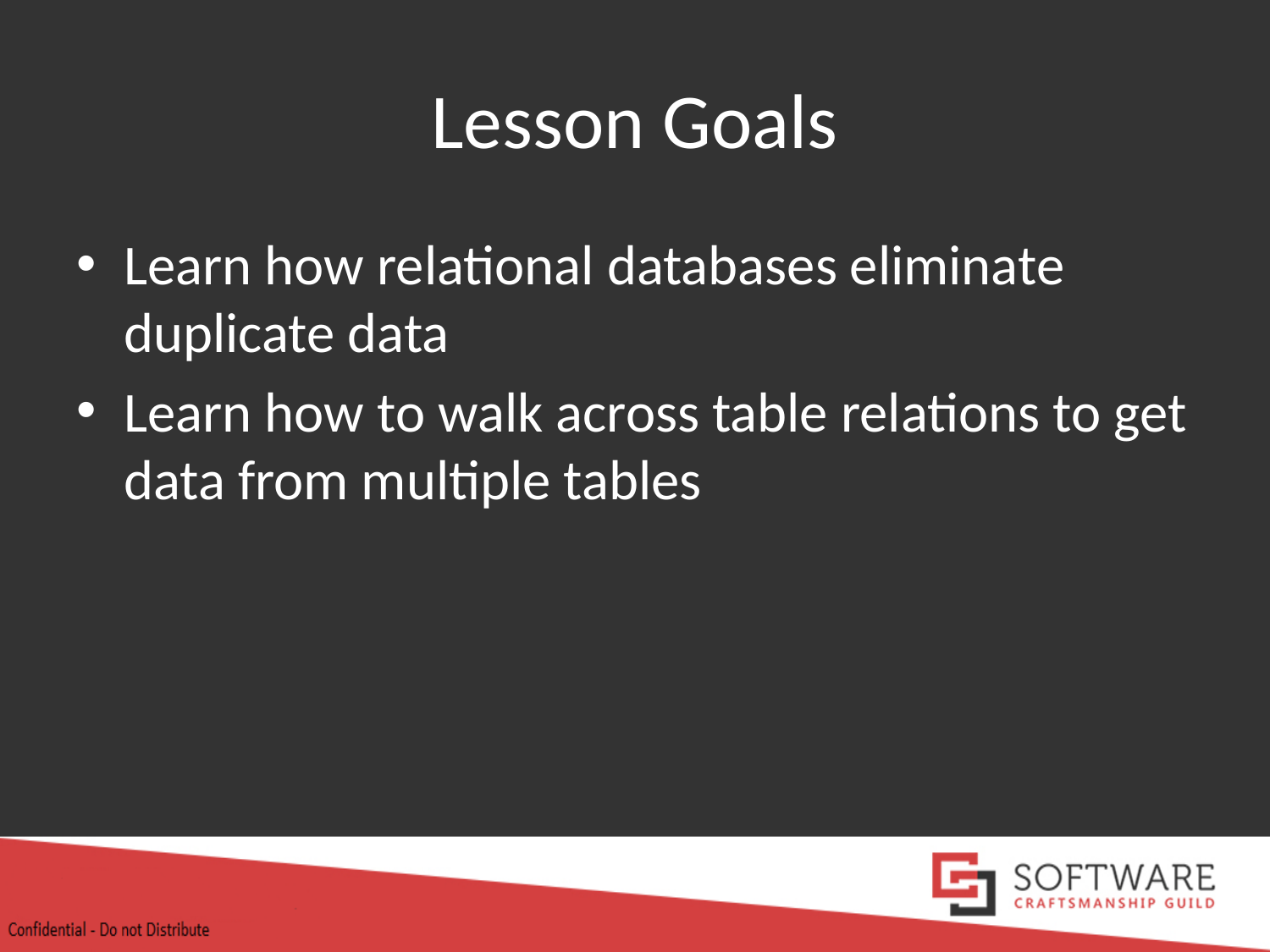

# Lesson Goals
Learn how relational databases eliminate duplicate data
Learn how to walk across table relations to get data from multiple tables